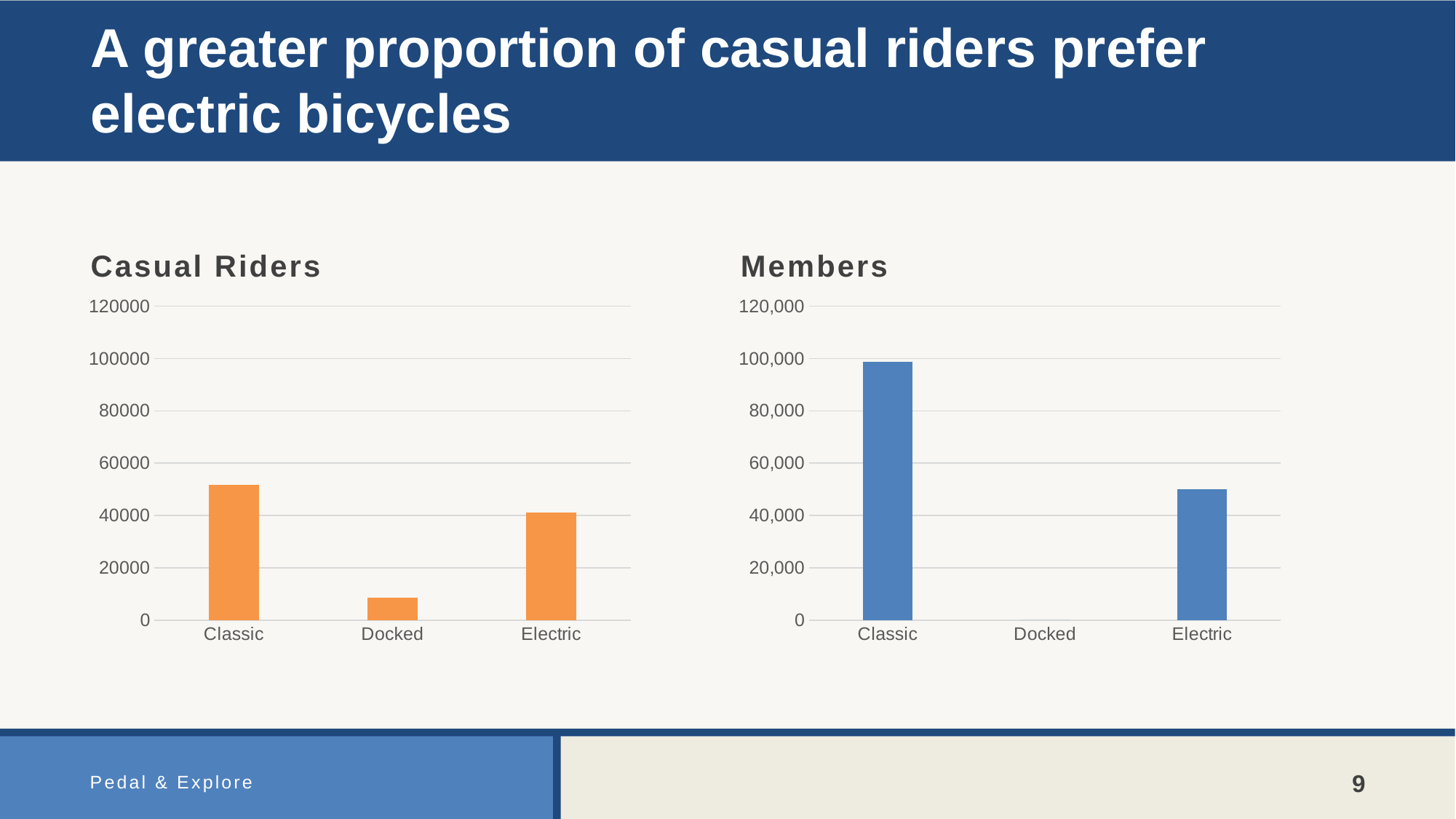

# A greater proportion of casual riders prefer electric bicycles
Members
Casual Riders

### Chart

| Category | Casual |
|---|---|
| Classic | 51639.0 |
| Docked | 8507.0 |
| Electric | 41072.0 |

### Chart

| Category | Member |
|---|---|
| Classic | 98657.0 |
| Docked | 0.0 |
| Electric | 50125.0 |
Pedal & Explore
9